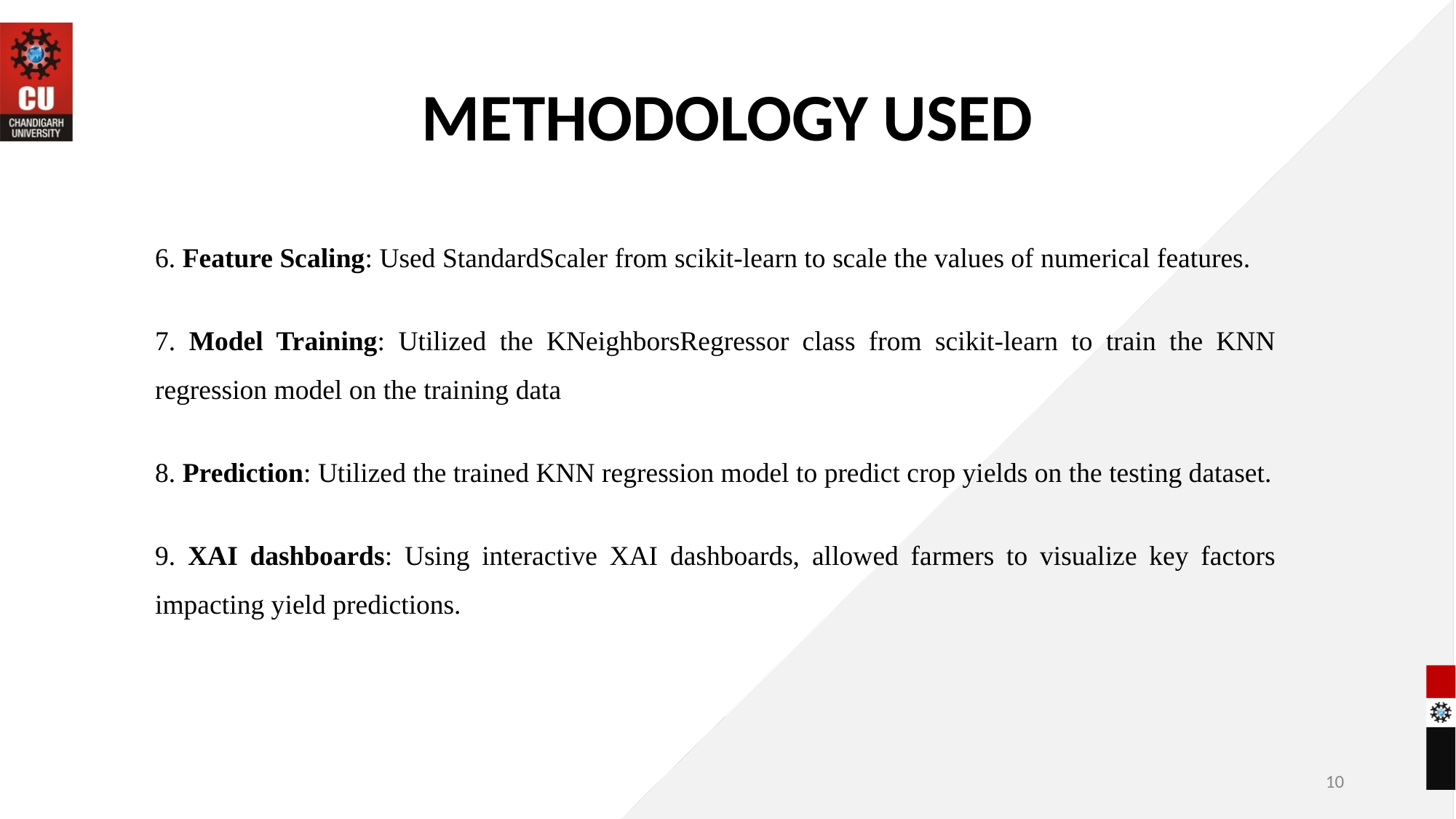

# METHODOLOGY USED
6. Feature Scaling: Used StandardScaler from scikit-learn to scale the values of numerical features.
7. Model Training: Utilized the KNeighborsRegressor class from scikit-learn to train the KNN regression model on the training data
8. Prediction: Utilized the trained KNN regression model to predict crop yields on the testing dataset.
9. XAI dashboards: Using interactive XAI dashboards, allowed farmers to visualize key factors impacting yield predictions.

10